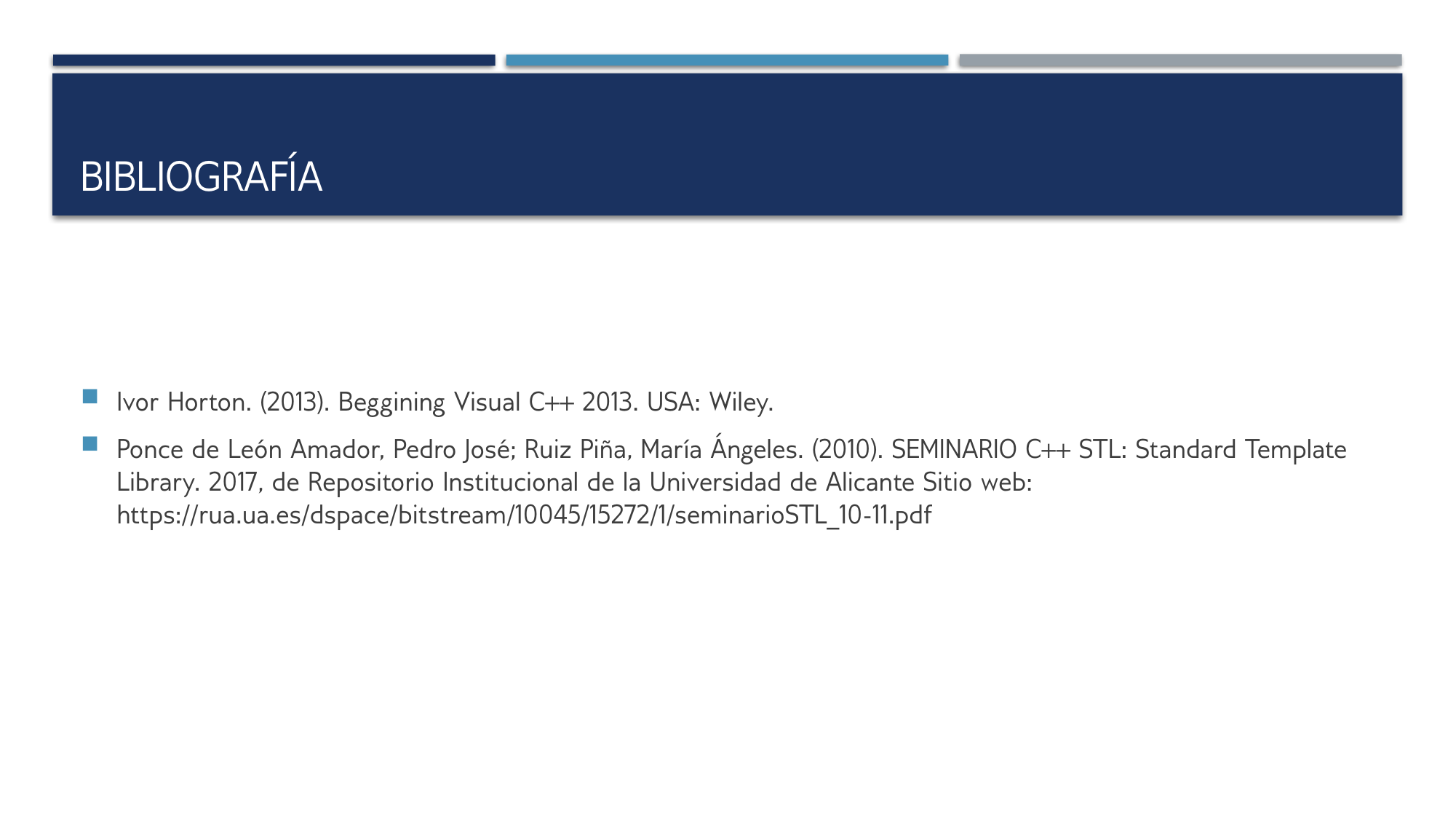

# Bibliografía
Ivor Horton. (2013). Beggining Visual C++ 2013. USA: Wiley.
Ponce de León Amador, Pedro José; Ruiz Piña, María Ángeles. (2010). SEMINARIO C++ STL: Standard Template Library. 2017, de Repositorio Institucional de la Universidad de Alicante Sitio web: https://rua.ua.es/dspace/bitstream/10045/15272/1/seminarioSTL_10-11.pdf